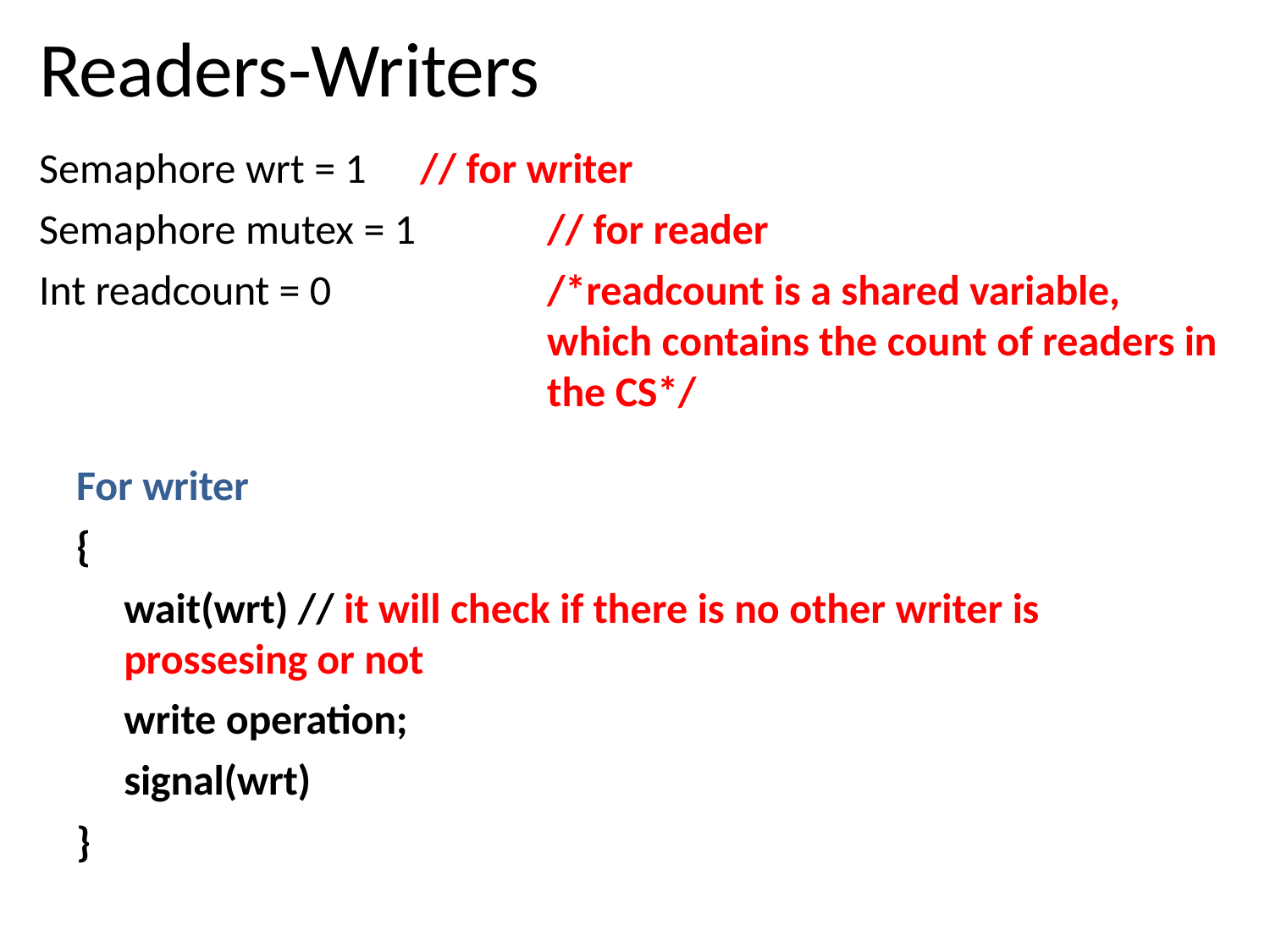

# Readers-Writers
Semaphore wrt = 1 Semaphore mutex = 1 Int readcount = 0
// for writer
// for reader
/*readcount is a shared variable, which contains the count of readers in the CS*/
For writer
{
wait(wrt) // it will check if there is no other writer is prossesing or not
write operation;
signal(wrt)
}